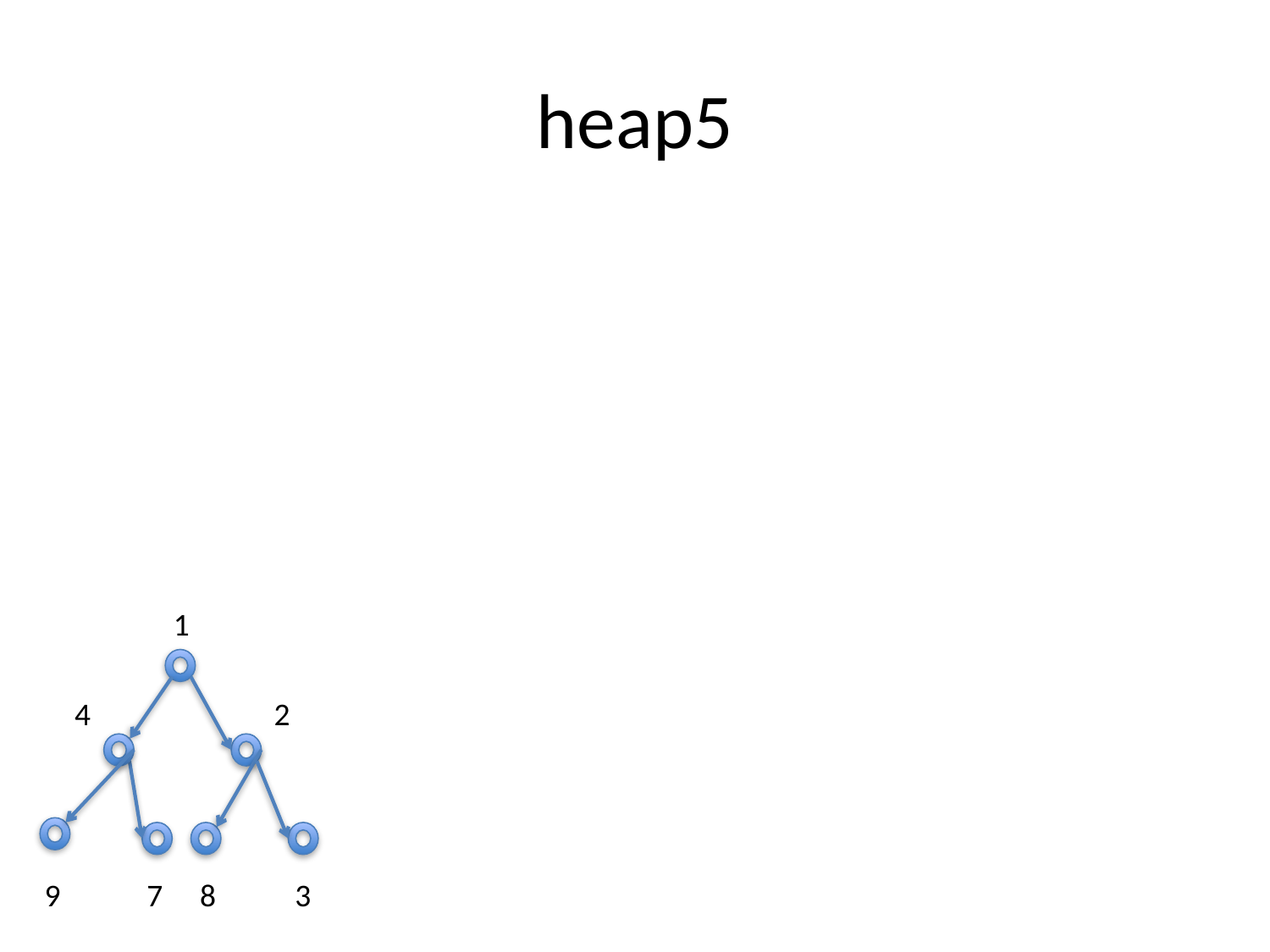

# heap5
1

4
2

9
7
8
3